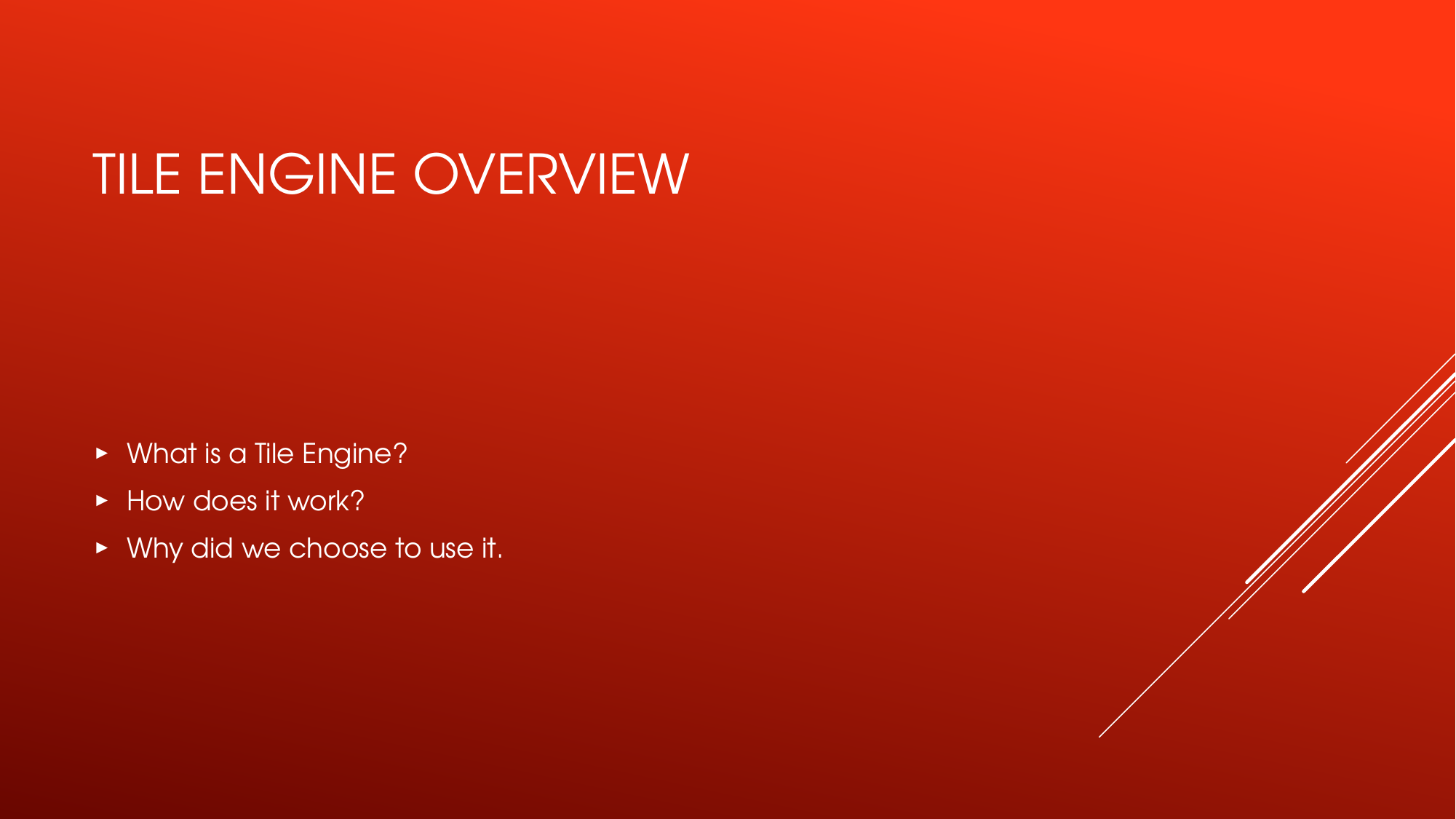

# Tile Engine Overview
What is a Tile Engine?
How does it work?
Why did we choose to use it.